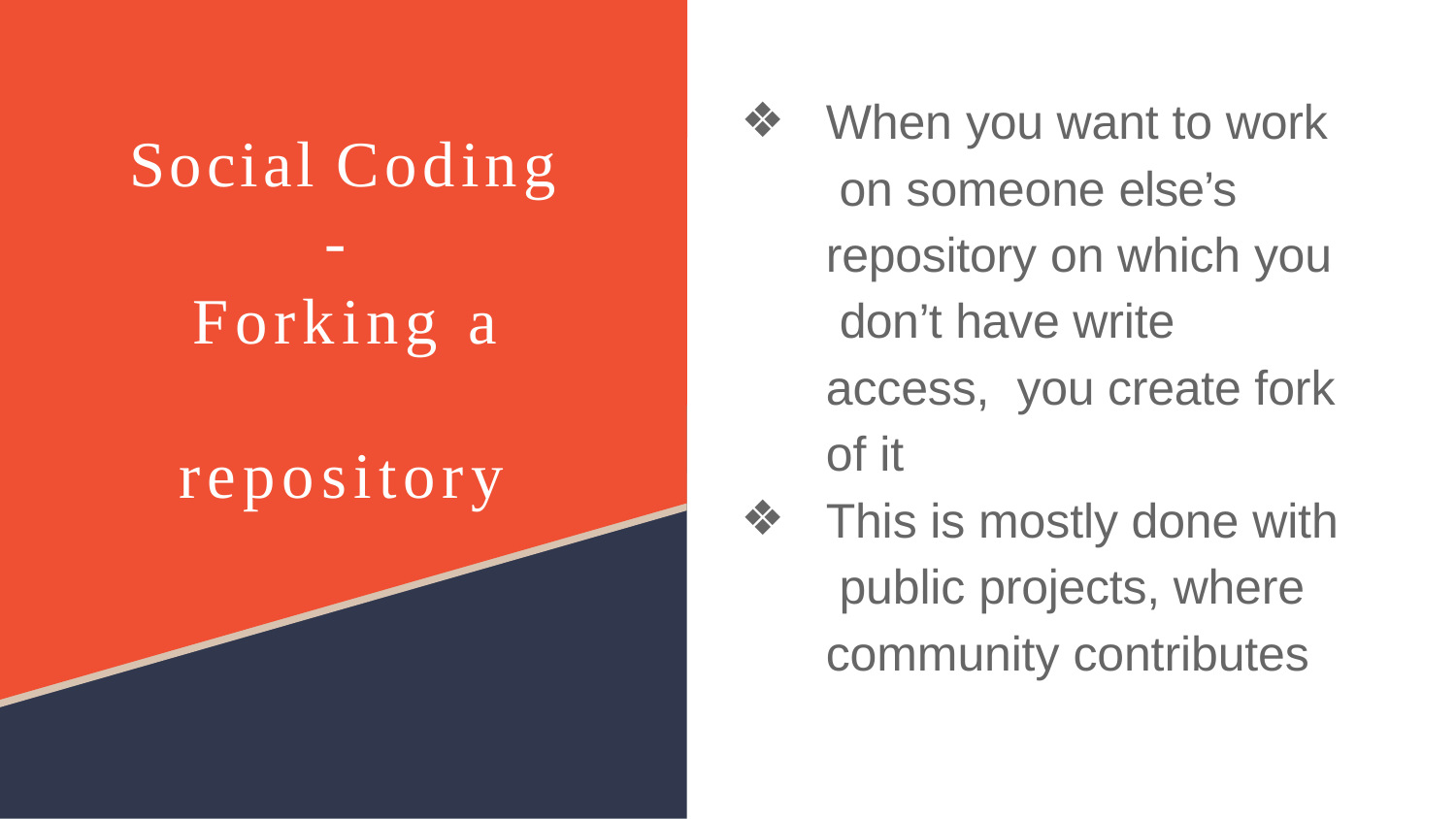

When you want to work  on someone else’s  repository on which you  don’t have write access,  you create fork of it
This is mostly done with  public projects, where  community contributes
Social Coding
-
Forking a  repository